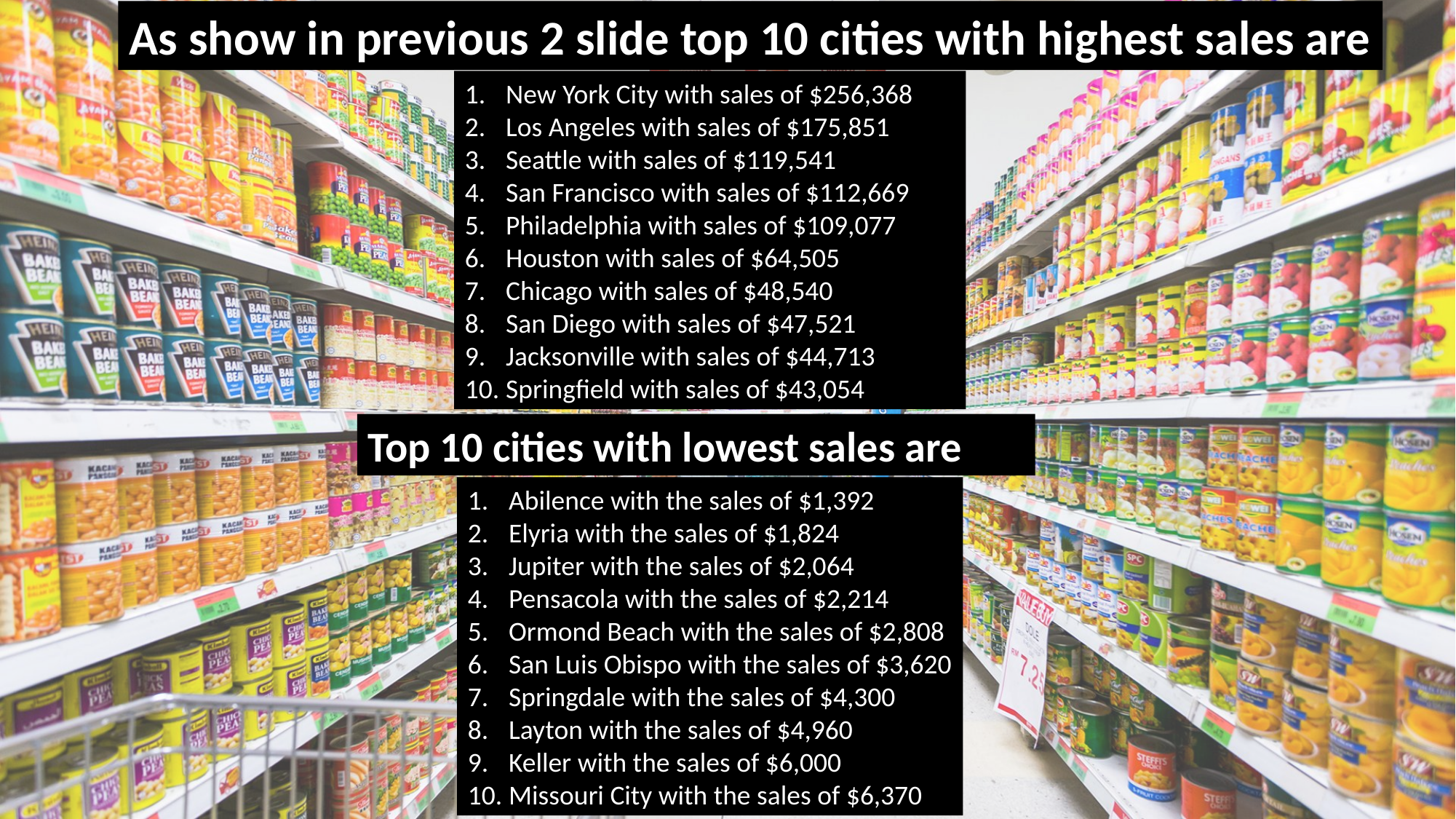

As show in previous 2 slide top 10 cities with highest sales are
New York City with sales of $256,368
Los Angeles with sales of $175,851
Seattle with sales of $119,541
San Francisco with sales of $112,669
Philadelphia with sales of $109,077
Houston with sales of $64,505
Chicago with sales of $48,540
San Diego with sales of $47,521
Jacksonville with sales of $44,713
Springfield with sales of $43,054
Top 10 cities with lowest sales are
Abilence with the sales of $1,392
Elyria with the sales of $1,824
Jupiter with the sales of $2,064
Pensacola with the sales of $2,214
Ormond Beach with the sales of $2,808
San Luis Obispo with the sales of $3,620
Springdale with the sales of $4,300
Layton with the sales of $4,960
Keller with the sales of $6,000
Missouri City with the sales of $6,370